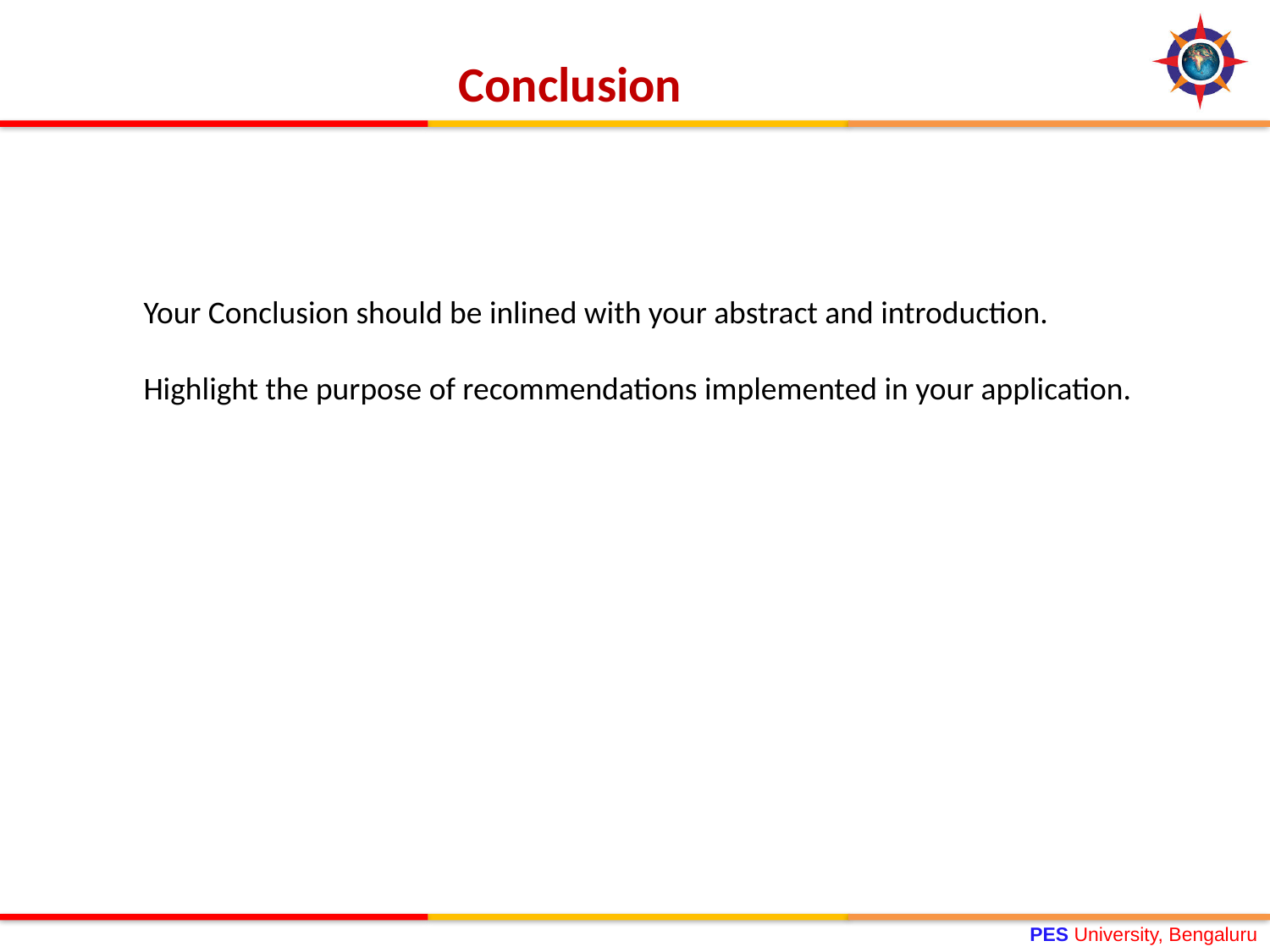

Conclusion
Your Conclusion should be inlined with your abstract and introduction.

Highlight the purpose of recommendations implemented in your application.